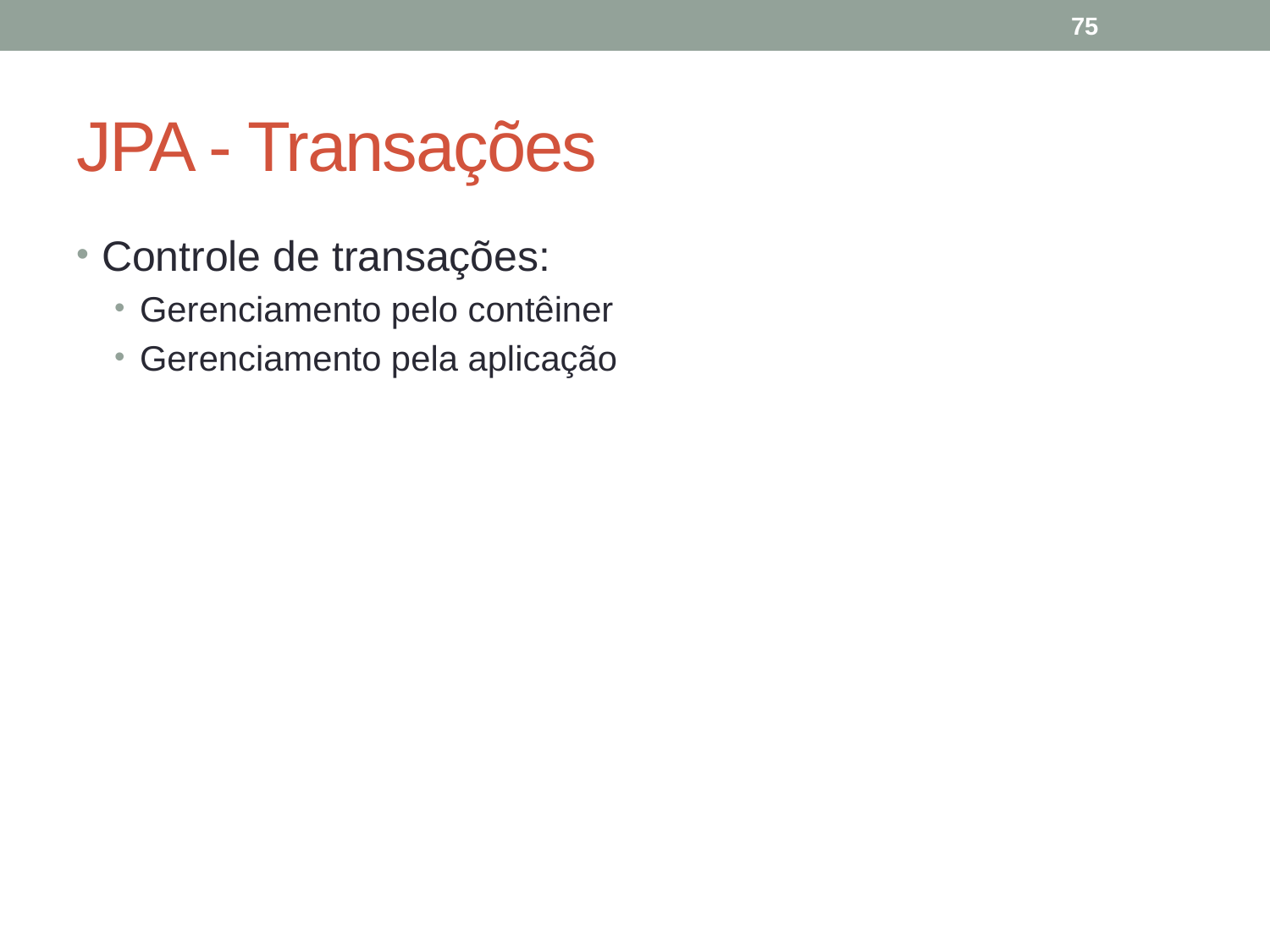

75
# JPA - Transações
Controle de transações:
Gerenciamento pelo contêiner
Gerenciamento pela aplicação